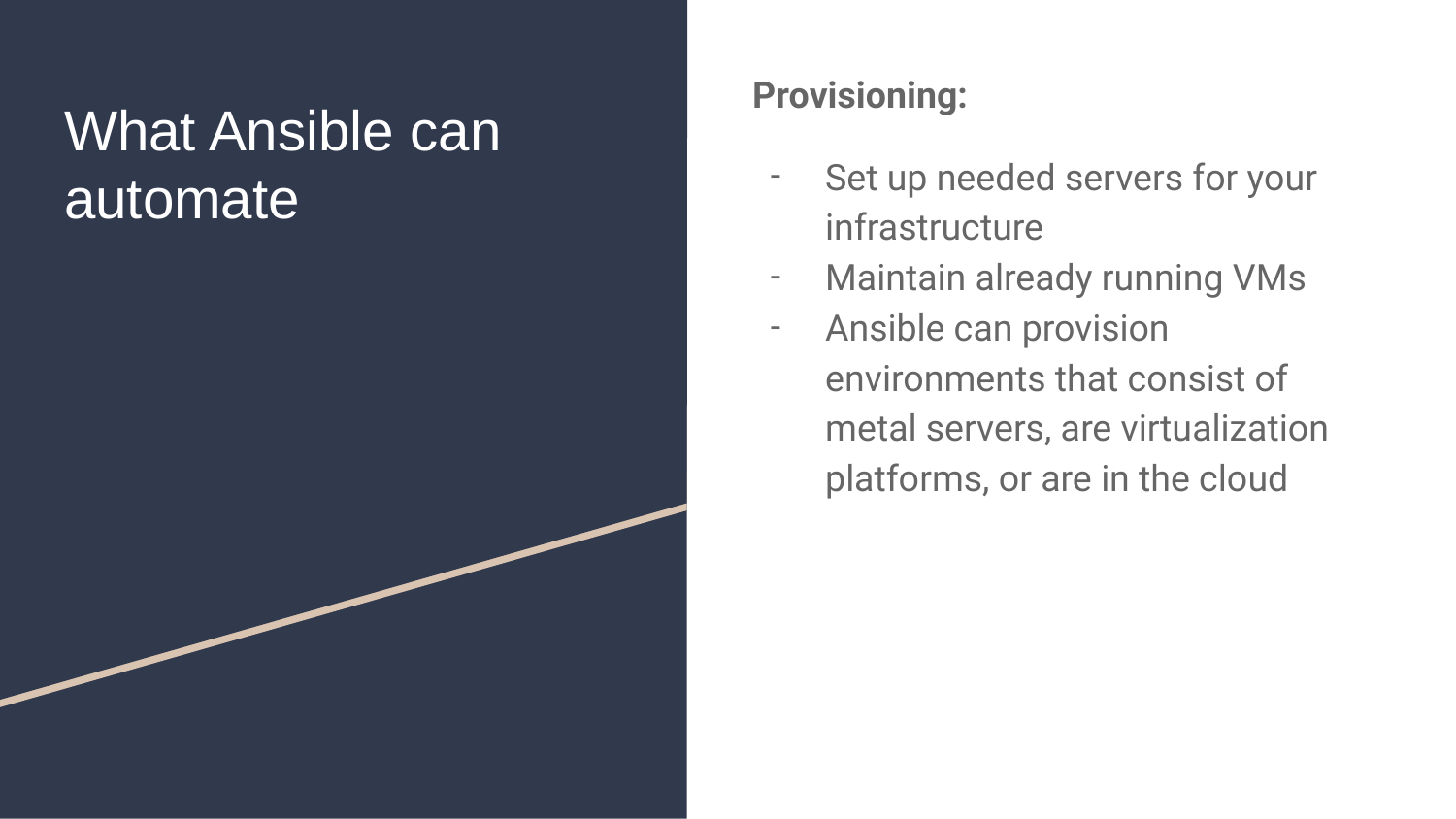

Provisioning:
Set up needed servers for your infrastructure
Maintain already running VMs
Ansible can provision environments that consist of metal servers, are virtualization platforms, or are in the cloud
# What Ansible can automate